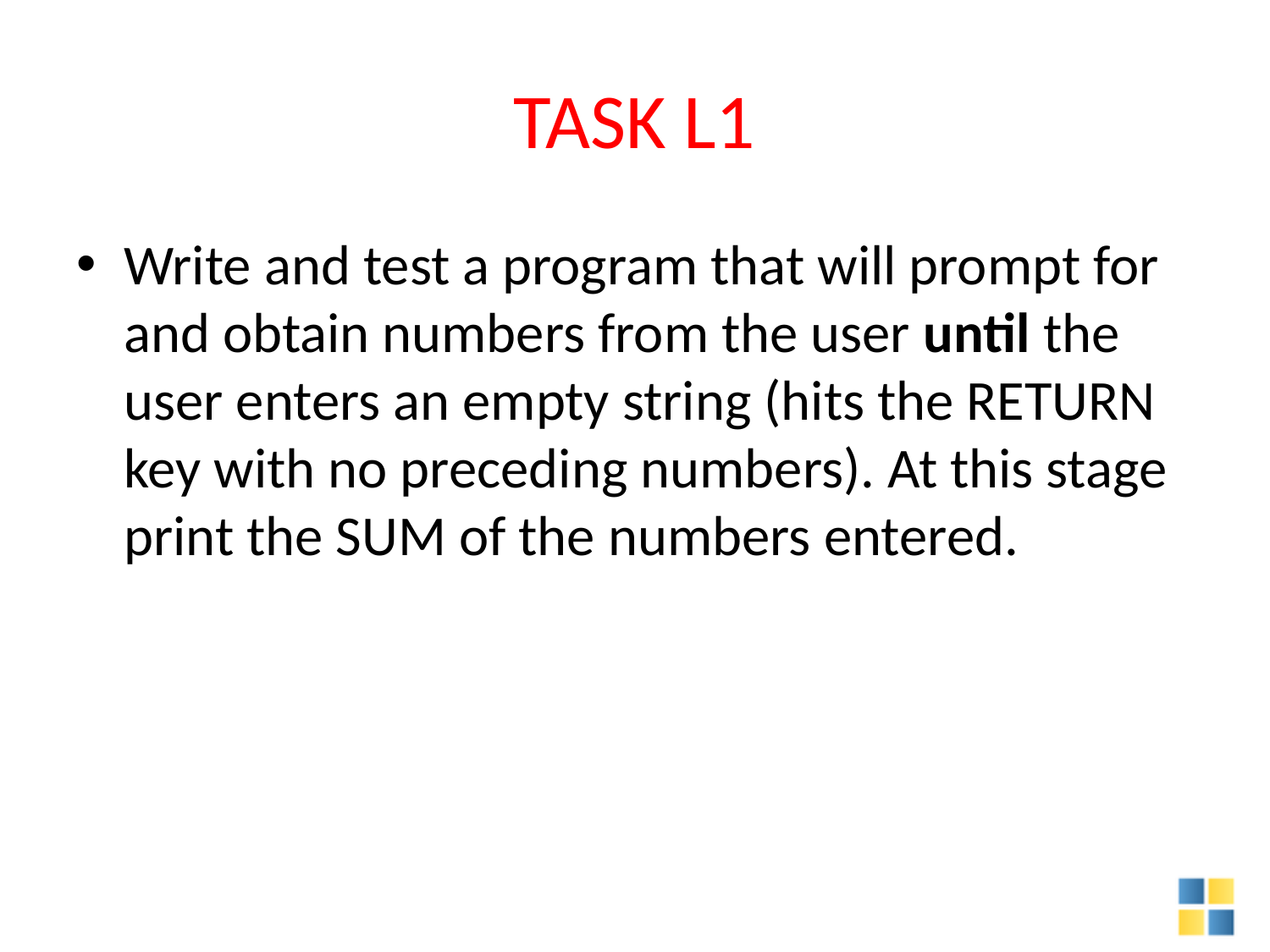

# TASK L1
Write and test a program that will prompt for and obtain numbers from the user until the user enters an empty string (hits the RETURN key with no preceding numbers). At this stage print the SUM of the numbers entered.